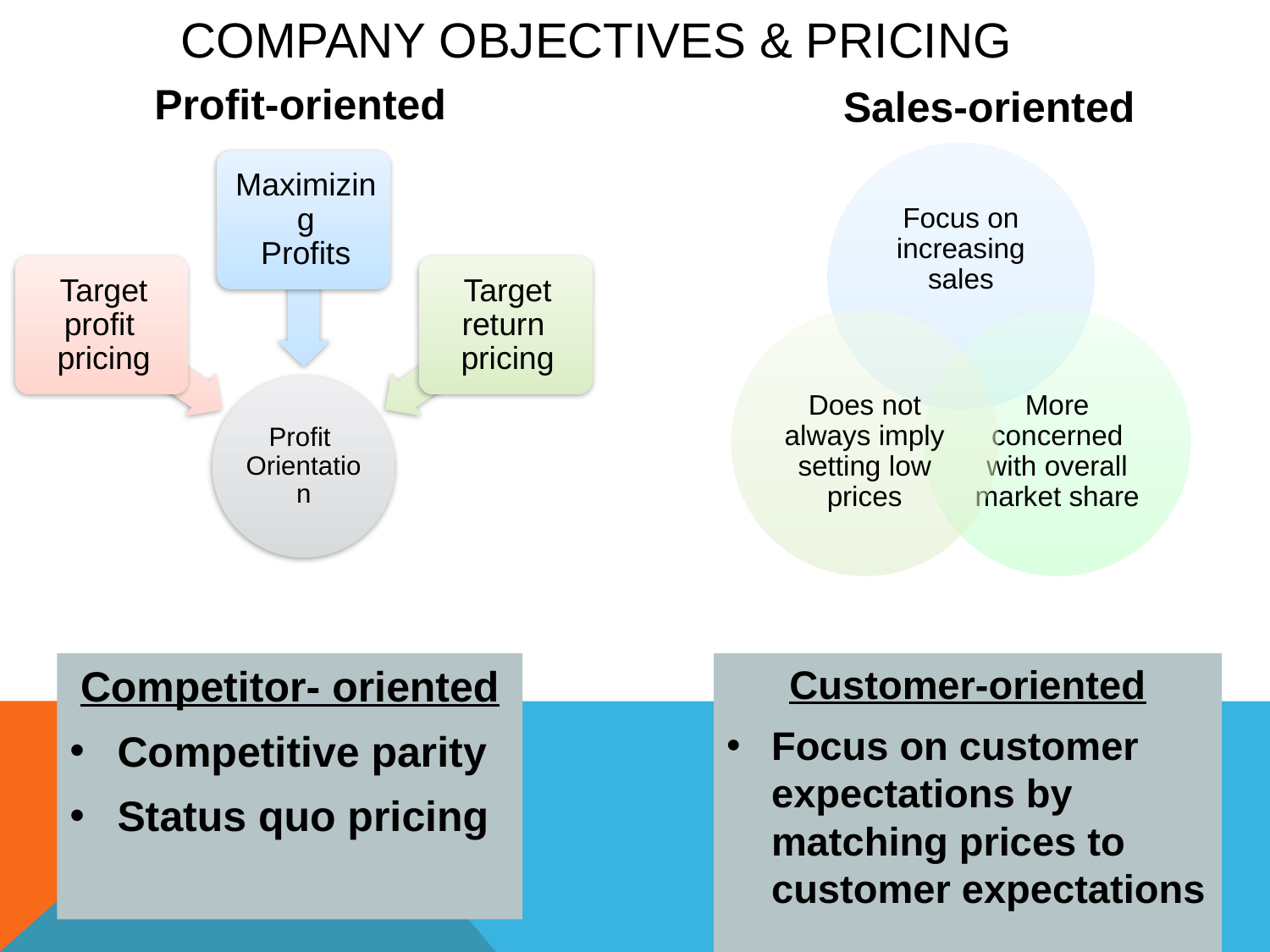

# Company Objectives & Pricing
Profit-oriented

Sales-oriented

Profit
Orientation
Target
profit
pricing
Maximizing
Profits
Target
return
pricing
Focus on increasing sales
More concerned with overall market share
Does not always imply setting low prices
Competitor- oriented
Competitive parity
Status quo pricing

Customer-oriented
Focus on customer expectations by matching prices to customer expectations